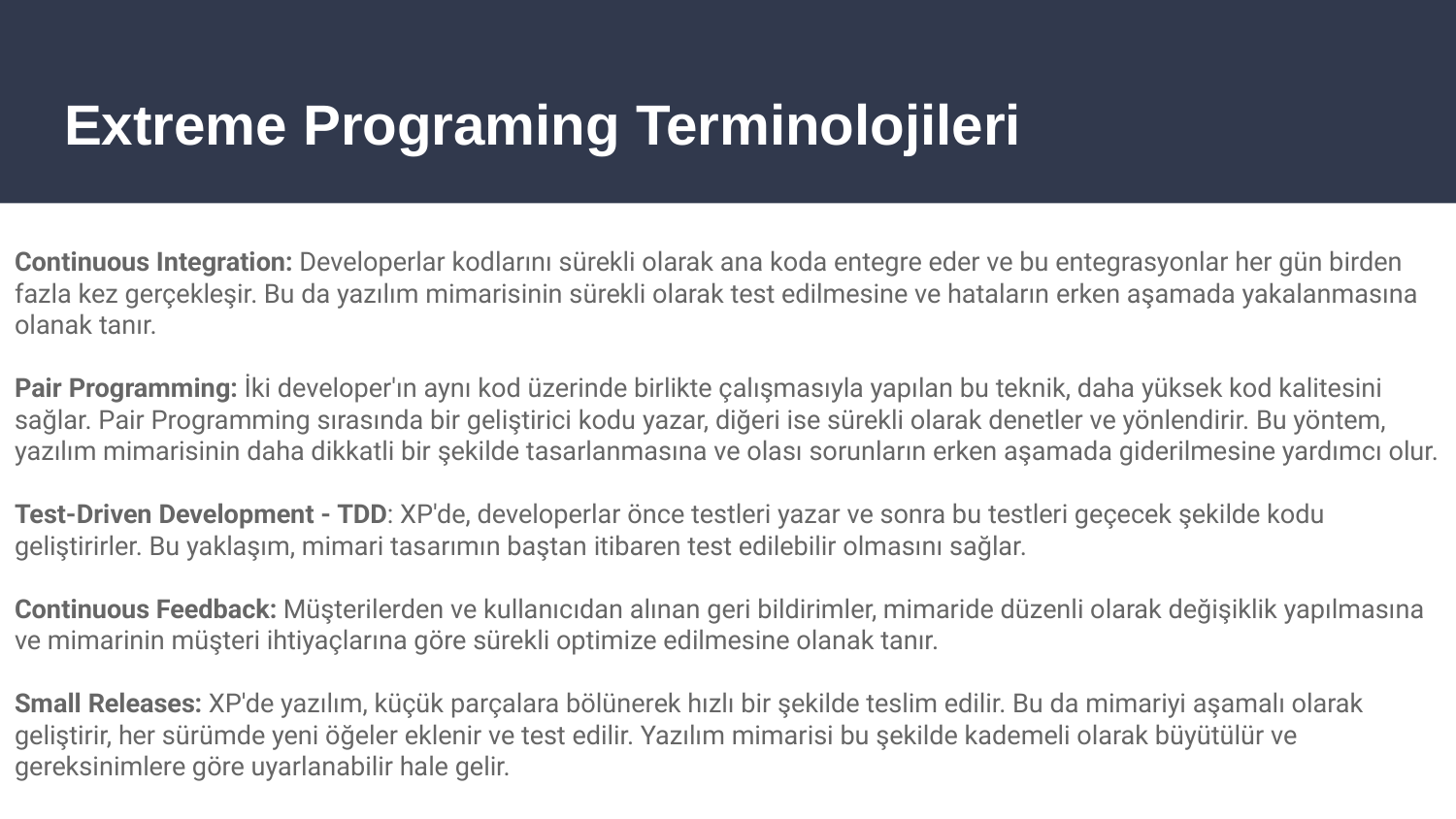

# Extreme Programing Terminolojileri
Continuous Integration: Developerlar kodlarını sürekli olarak ana koda entegre eder ve bu entegrasyonlar her gün birden fazla kez gerçekleşir. Bu da yazılım mimarisinin sürekli olarak test edilmesine ve hataların erken aşamada yakalanmasına olanak tanır.

Pair Programming: İki developer'ın aynı kod üzerinde birlikte çalışmasıyla yapılan bu teknik, daha yüksek kod kalitesini sağlar. Pair Programming sırasında bir geliştirici kodu yazar, diğeri ise sürekli olarak denetler ve yönlendirir. Bu yöntem, yazılım mimarisinin daha dikkatli bir şekilde tasarlanmasına ve olası sorunların erken aşamada giderilmesine yardımcı olur.

Test-Driven Development - TDD: XP'de, developerlar önce testleri yazar ve sonra bu testleri geçecek şekilde kodu geliştirirler. Bu yaklaşım, mimari tasarımın baştan itibaren test edilebilir olmasını sağlar.

Continuous Feedback: Müşterilerden ve kullanıcıdan alınan geri bildirimler, mimaride düzenli olarak değişiklik yapılmasına ve mimarinin müşteri ihtiyaçlarına göre sürekli optimize edilmesine olanak tanır.

Small Releases: XP'de yazılım, küçük parçalara bölünerek hızlı bir şekilde teslim edilir. Bu da mimariyi aşamalı olarak geliştirir, her sürümde yeni öğeler eklenir ve test edilir. Yazılım mimarisi bu şekilde kademeli olarak büyütülür ve gereksinimlere göre uyarlanabilir hale gelir.